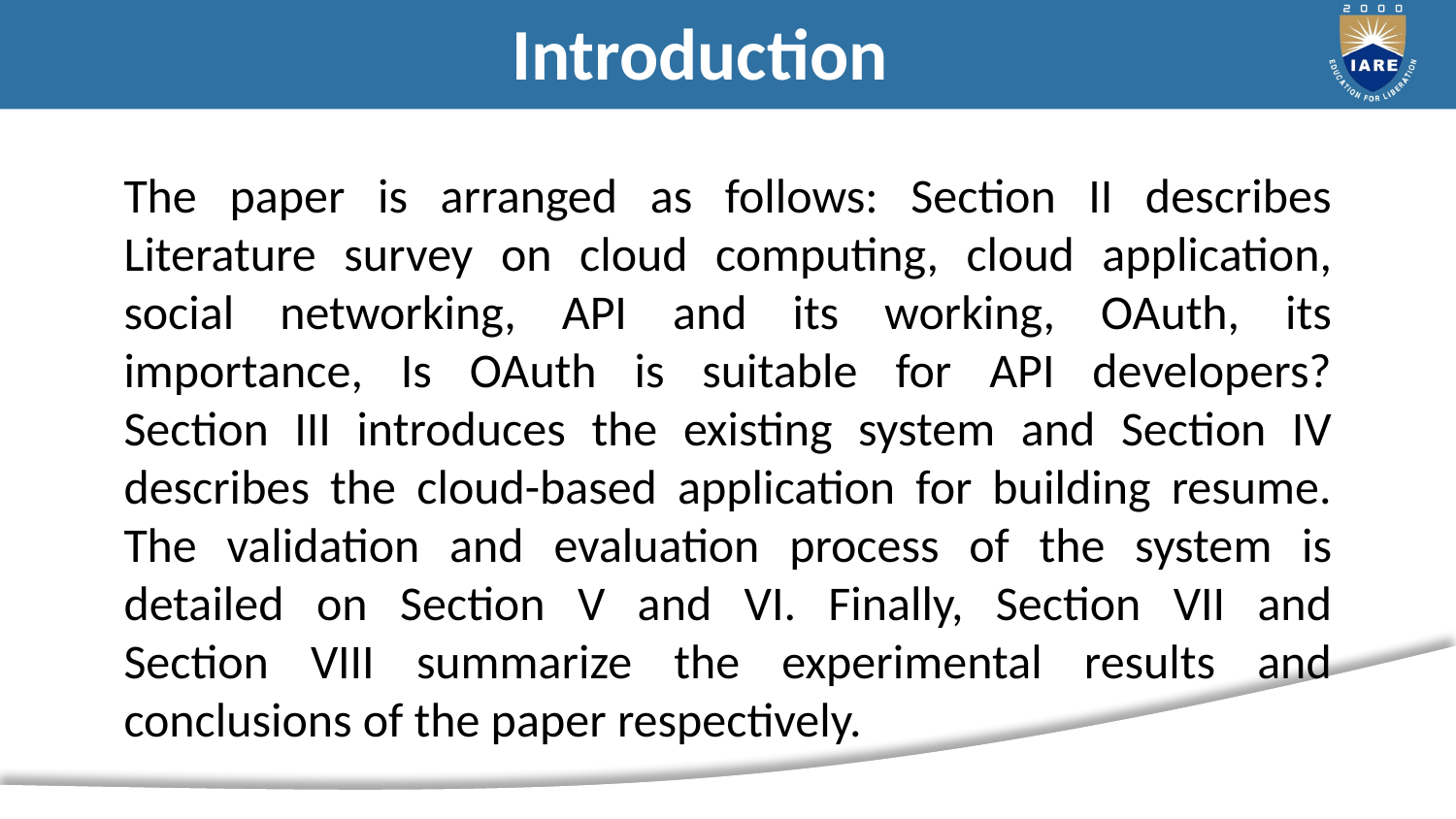

Introduction
# The paper is arranged as follows: Section II describes Literature survey on cloud computing, cloud application, social networking, API and its working, OAuth, its importance, Is OAuth is suitable for API developers? Section III introduces the existing system and Section IV describes the cloud-based application for building resume. The validation and evaluation process of the system is detailed on Section V and VI. Finally, Section VII and Section VIII summarize the experimental results and conclusions of the paper respectively.